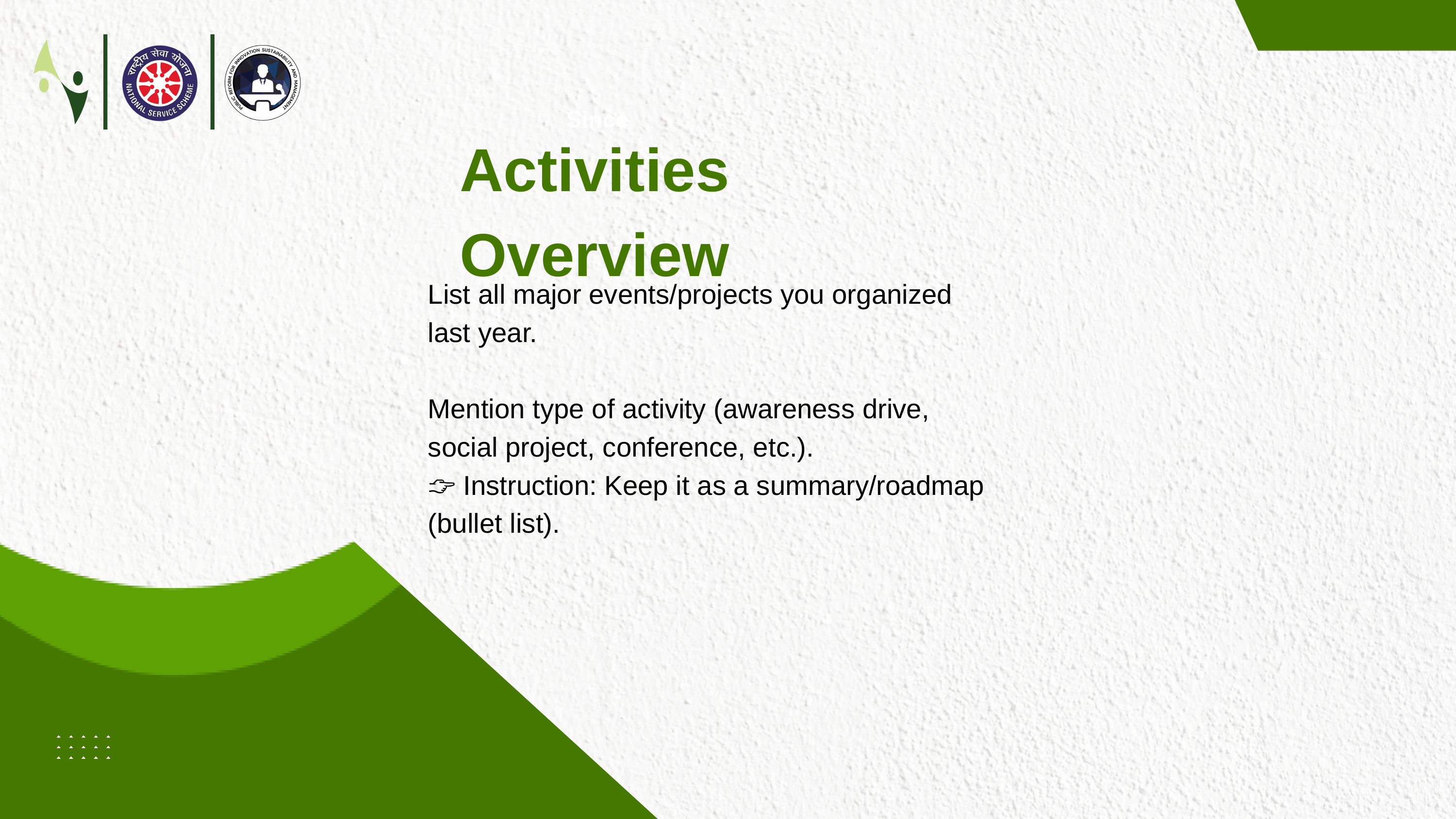

Since
Activities Overview
List all major events/projects you organized last year.

Mention type of activity (awareness drive, social project, conference, etc.).
👉 Instruction: Keep it as a summary/roadmap (bullet list).